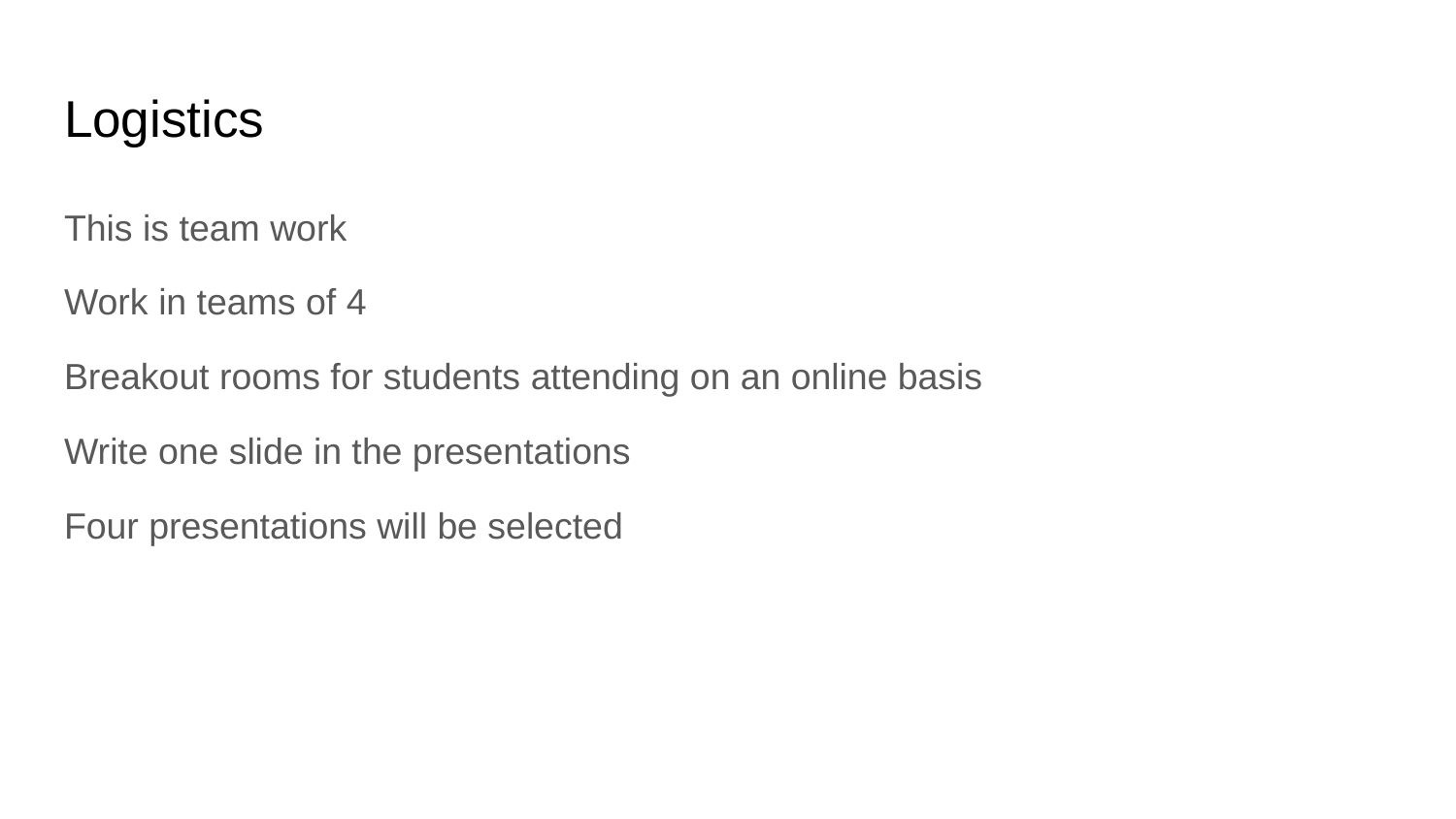

# Logistics
This is team work
Work in teams of 4
Breakout rooms for students attending on an online basis
Write one slide in the presentations
Four presentations will be selected